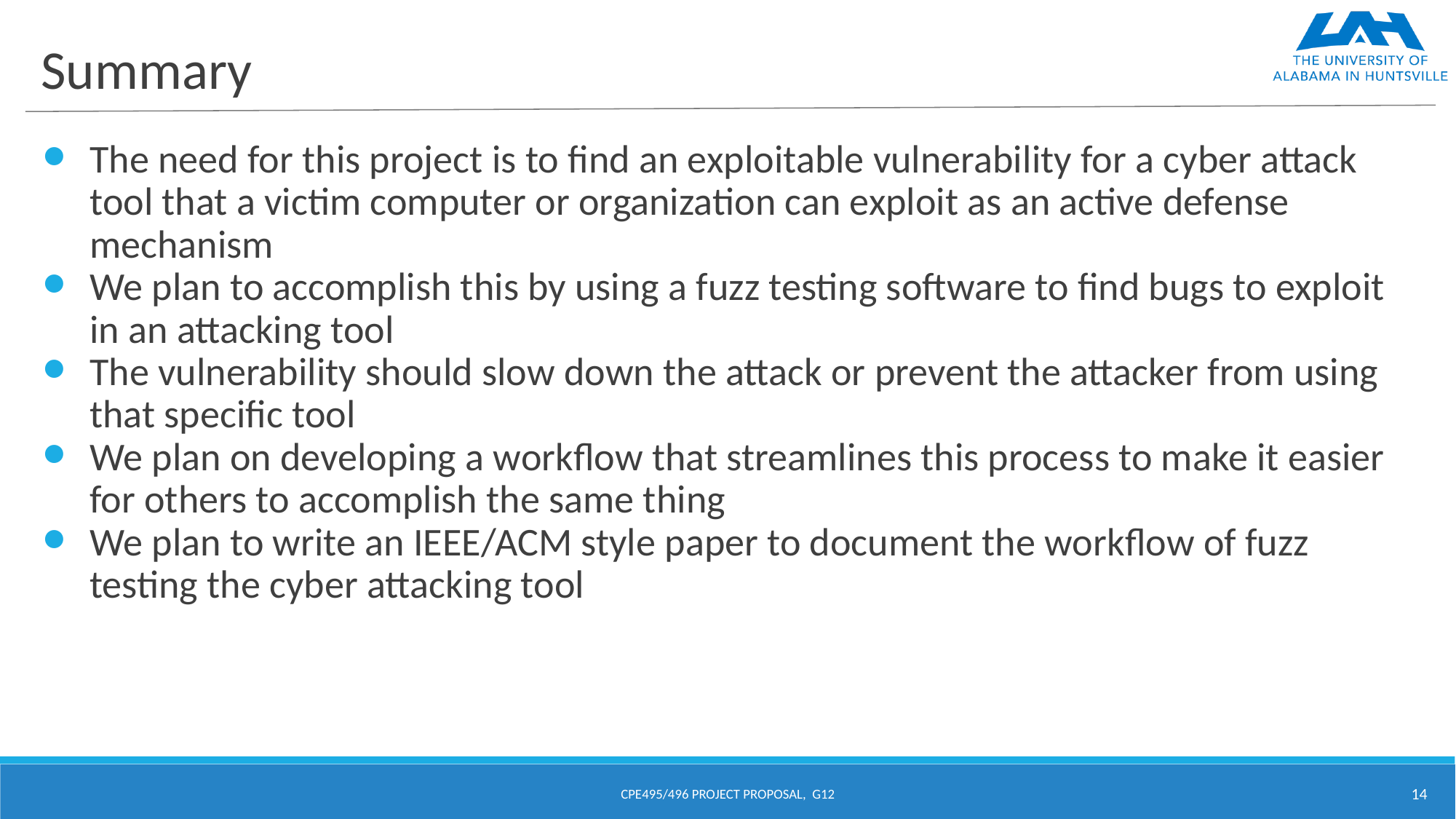

# Summary
The need for this project is to find an exploitable vulnerability for a cyber attack tool that a victim computer or organization can exploit as an active defense mechanism
We plan to accomplish this by using a fuzz testing software to find bugs to exploit in an attacking tool
The vulnerability should slow down the attack or prevent the attacker from using that specific tool
We plan on developing a workflow that streamlines this process to make it easier for others to accomplish the same thing
We plan to write an IEEE/ACM style paper to document the workflow of fuzz testing the cyber attacking tool

CPE495/496 PROJECT PROPOSAL,  G12
14